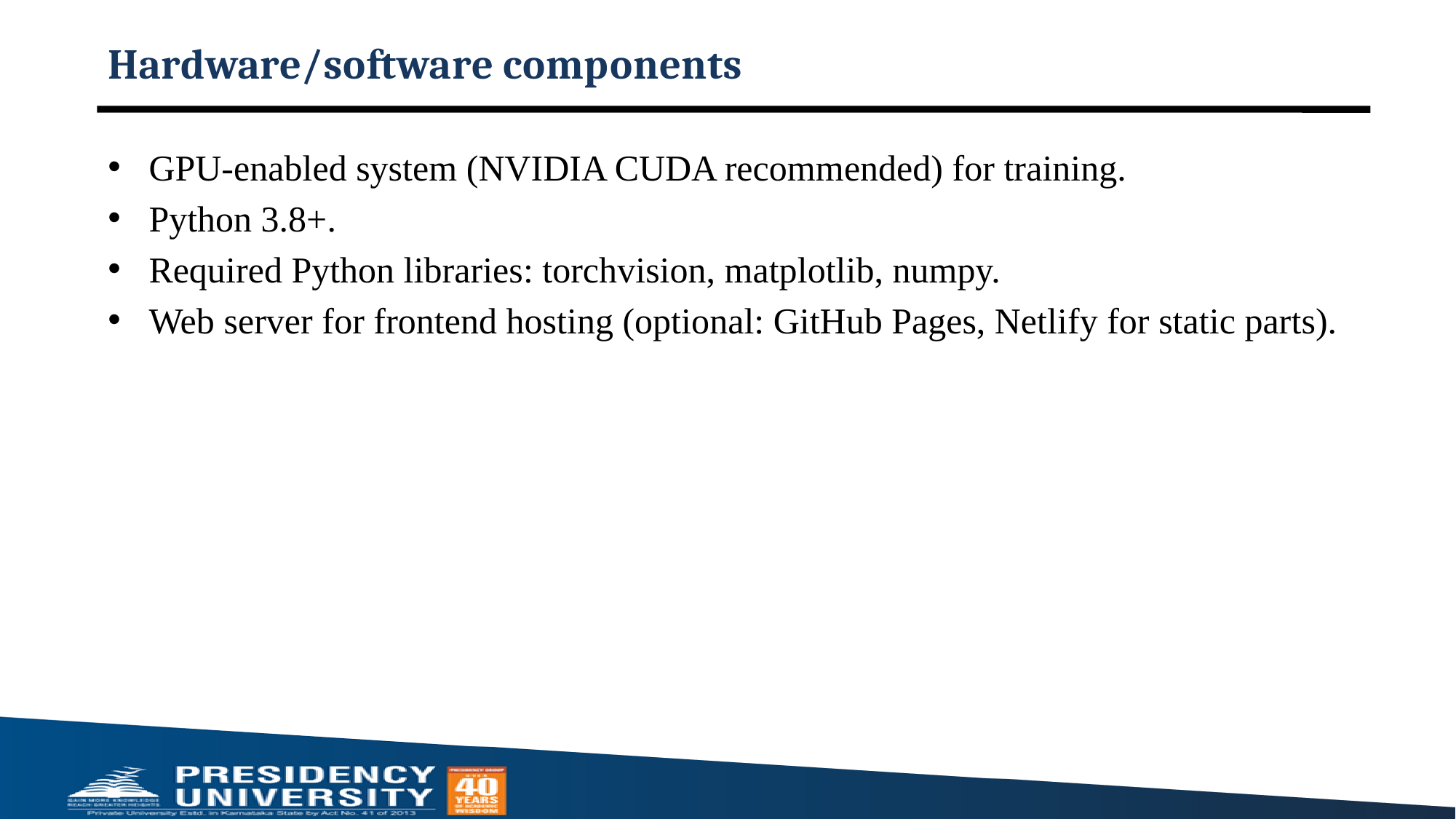

# Hardware/software components
GPU-enabled system (NVIDIA CUDA recommended) for training.
Python 3.8+.
Required Python libraries: torchvision, matplotlib, numpy.
Web server for frontend hosting (optional: GitHub Pages, Netlify for static parts).